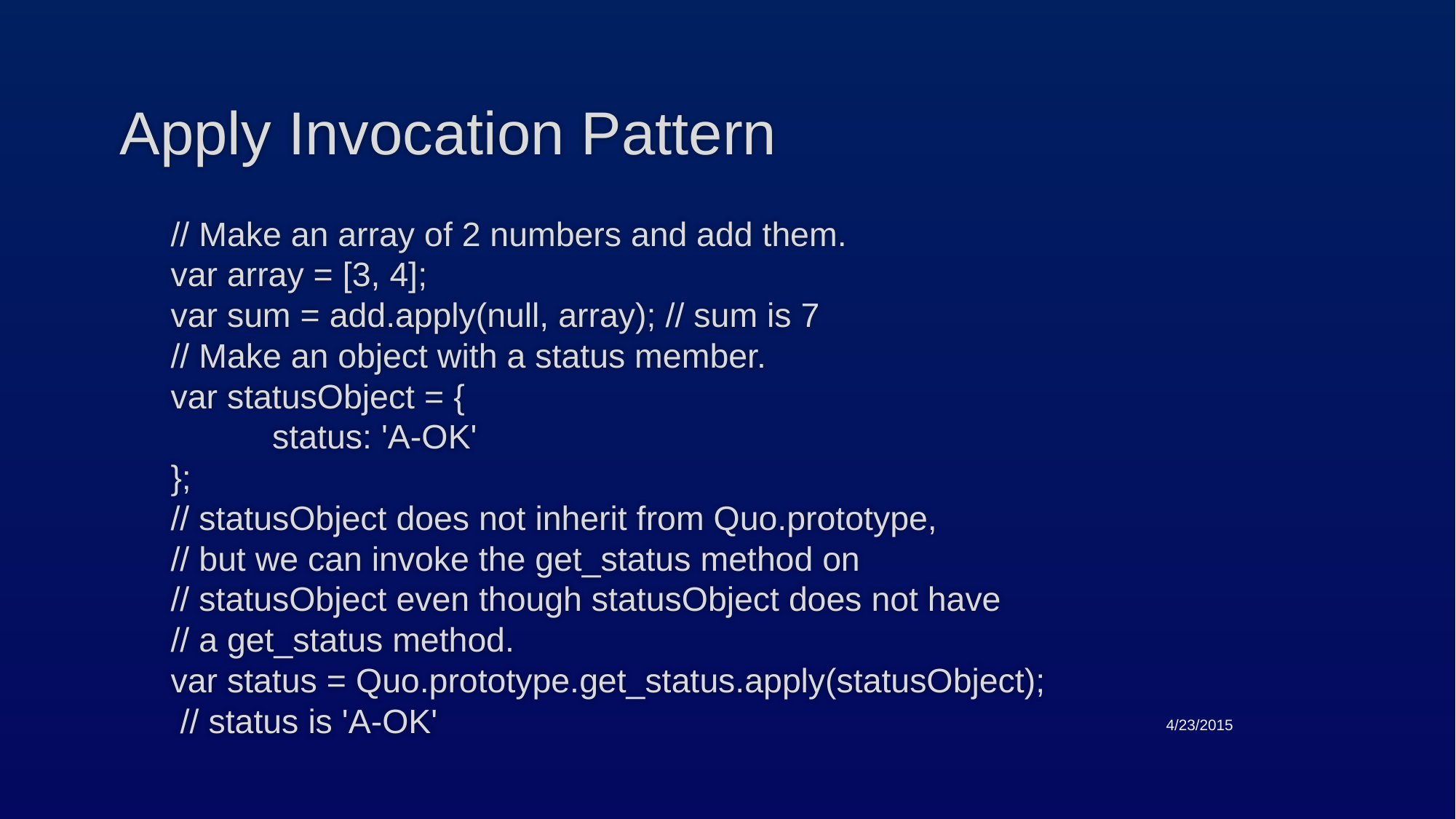

# Apply Invocation Pattern
// Make an array of 2 numbers and add them.
var array = [3, 4];
var sum = add.apply(null, array); // sum is 7
// Make an object with a status member.
var statusObject = {
 	status: 'A-OK'
};
// statusObject does not inherit from Quo.prototype,
// but we can invoke the get_status method on
// statusObject even though statusObject does not have
// a get_status method.
var status = Quo.prototype.get_status.apply(statusObject);
 // status is 'A-OK'
4/23/2015